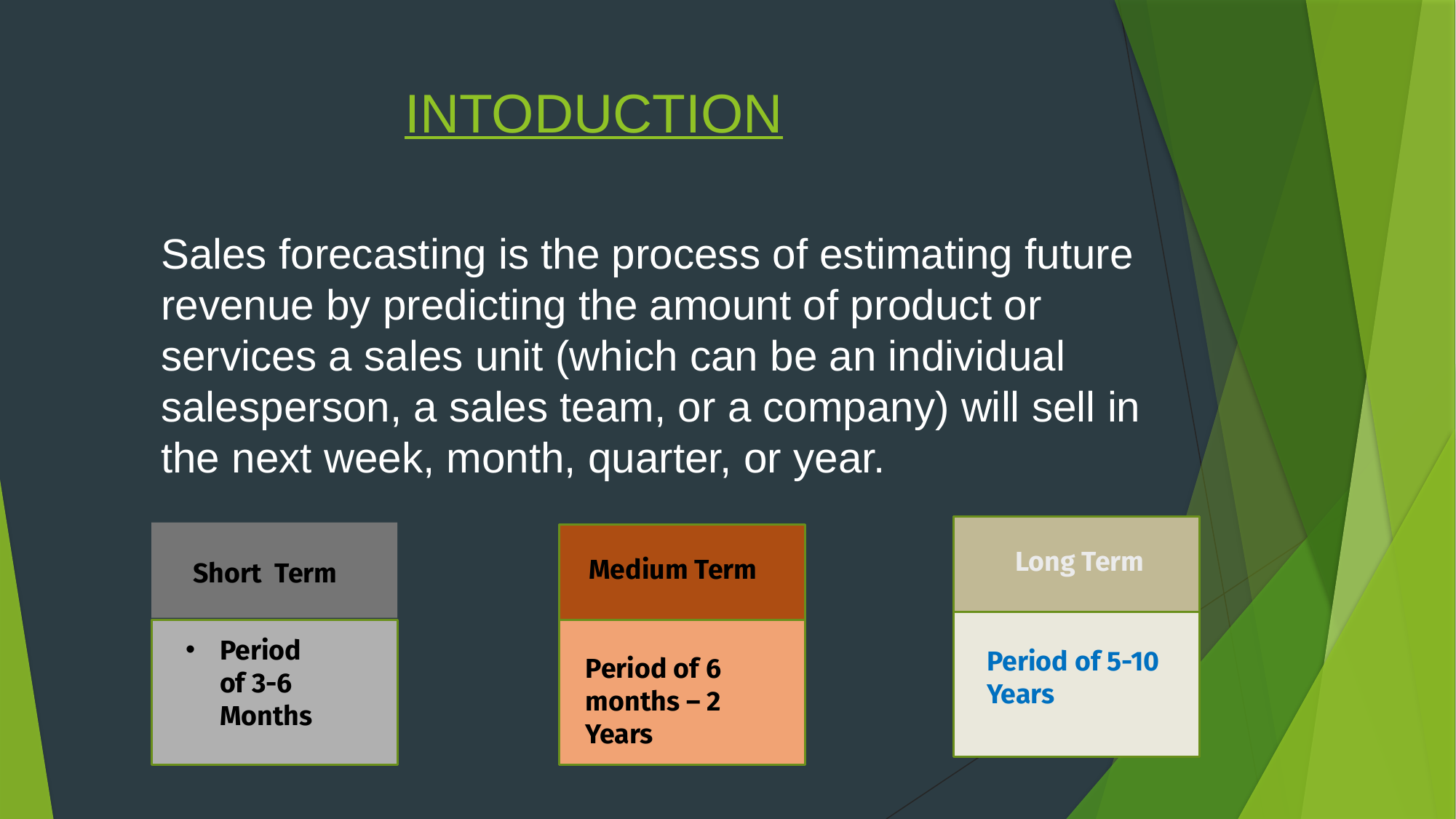

# INTODUCTION
Sales forecasting is the process of estimating future revenue by predicting the amount of product or services a sales unit (which can be an individual salesperson, a sales team, or a company) will sell in the next week, month, quarter, or year.

Long Term

Period of 5-10 Years

 Short  Term

Period of 3-6 Months

Medium Term

Period of 6 months – 2 Years